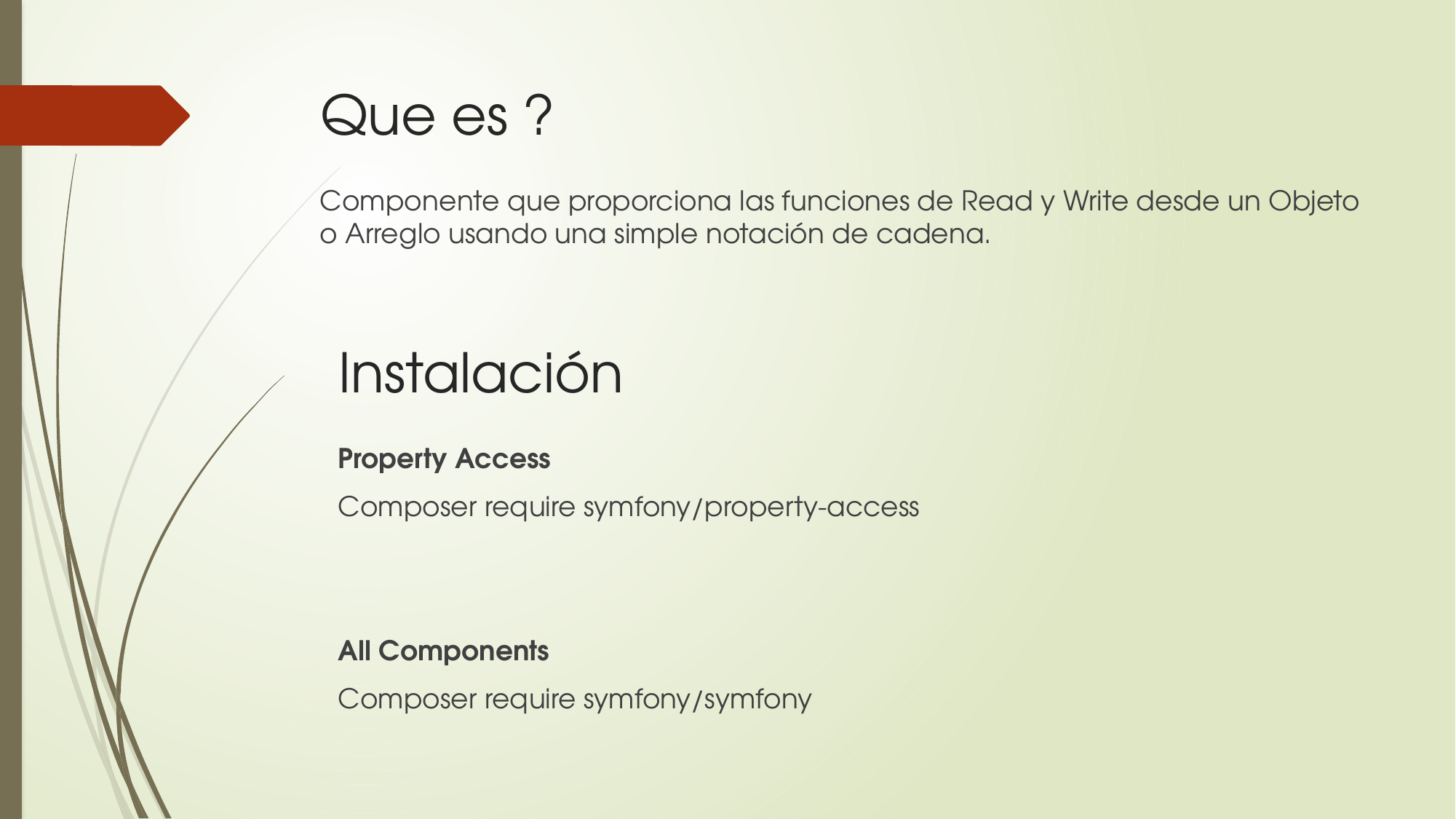

# Que es ?

Componente que proporciona las funciones de Read y Write desde un Objeto o Arreglo usando una simple notación de cadena.
Instalación
Property Access
Composer require symfony/property-access

All Components
Composer require symfony/symfony